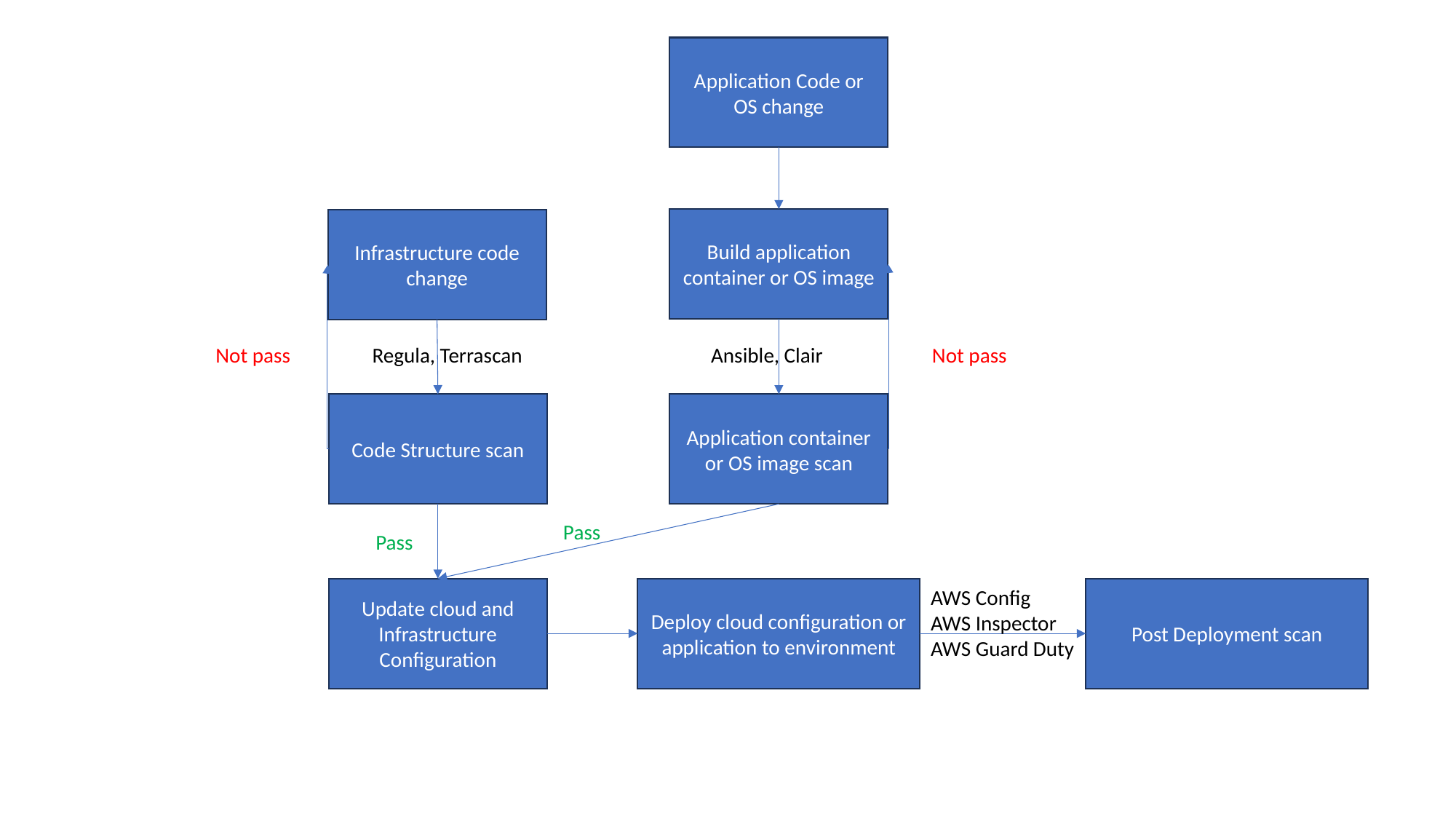

Application Code or OS change
Build application container or OS image
Infrastructure code change
Not pass
Not pass
Ansible, Clair
Regula, Terrascan
Code Structure scan
Application container or OS image scan
Pass
Pass
Post Deployment scan
Deploy cloud configuration or application to environment
AWS Config
AWS Inspector
AWS Guard Duty
Update cloud and Infrastructure Configuration